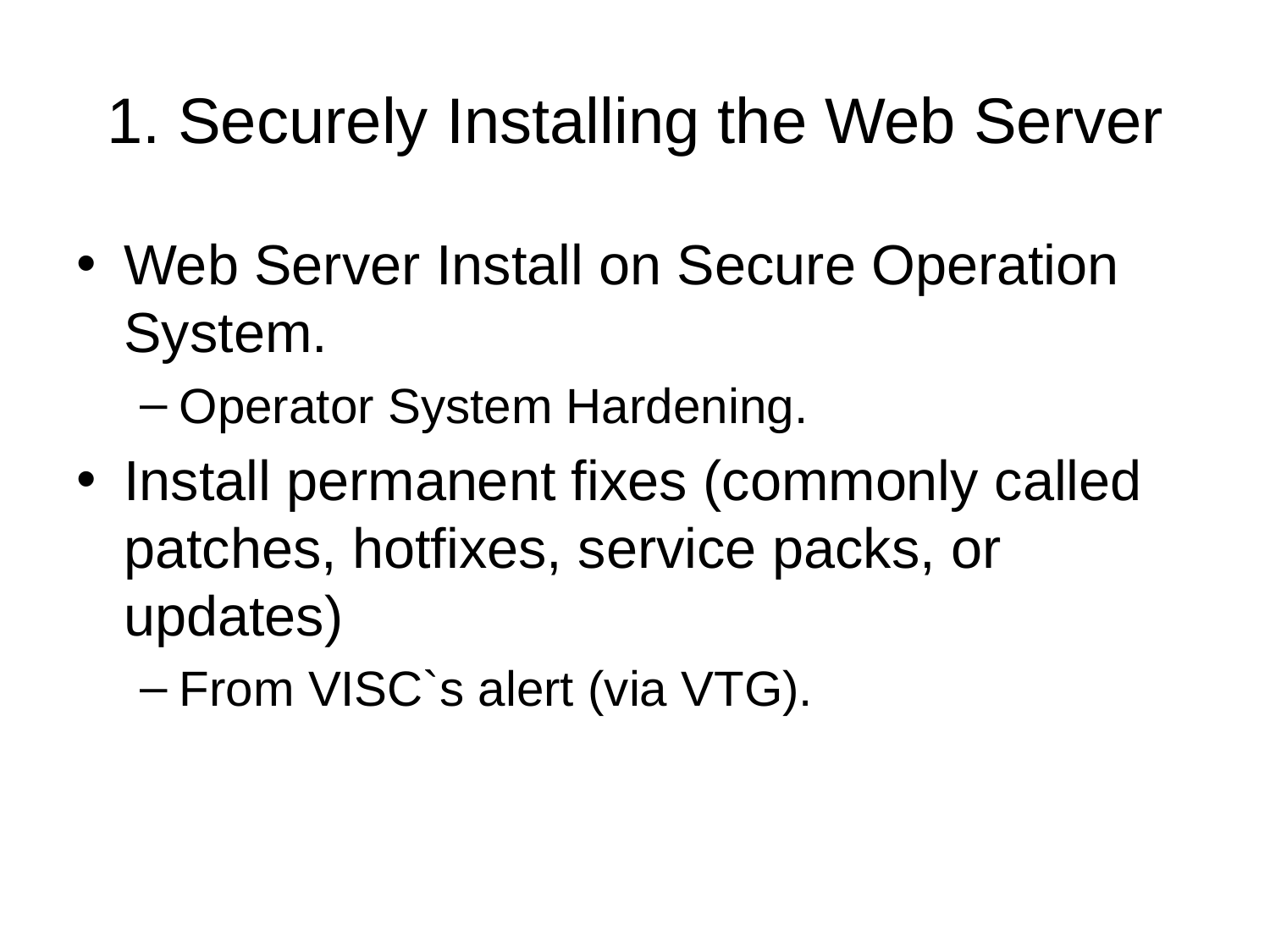

# 1. Securely Installing the Web Server
Web Server Install on Secure Operation System.
Operator System Hardening.
Install permanent fixes (commonly called patches, hotfixes, service packs, or updates)
From VISC`s alert (via VTG).